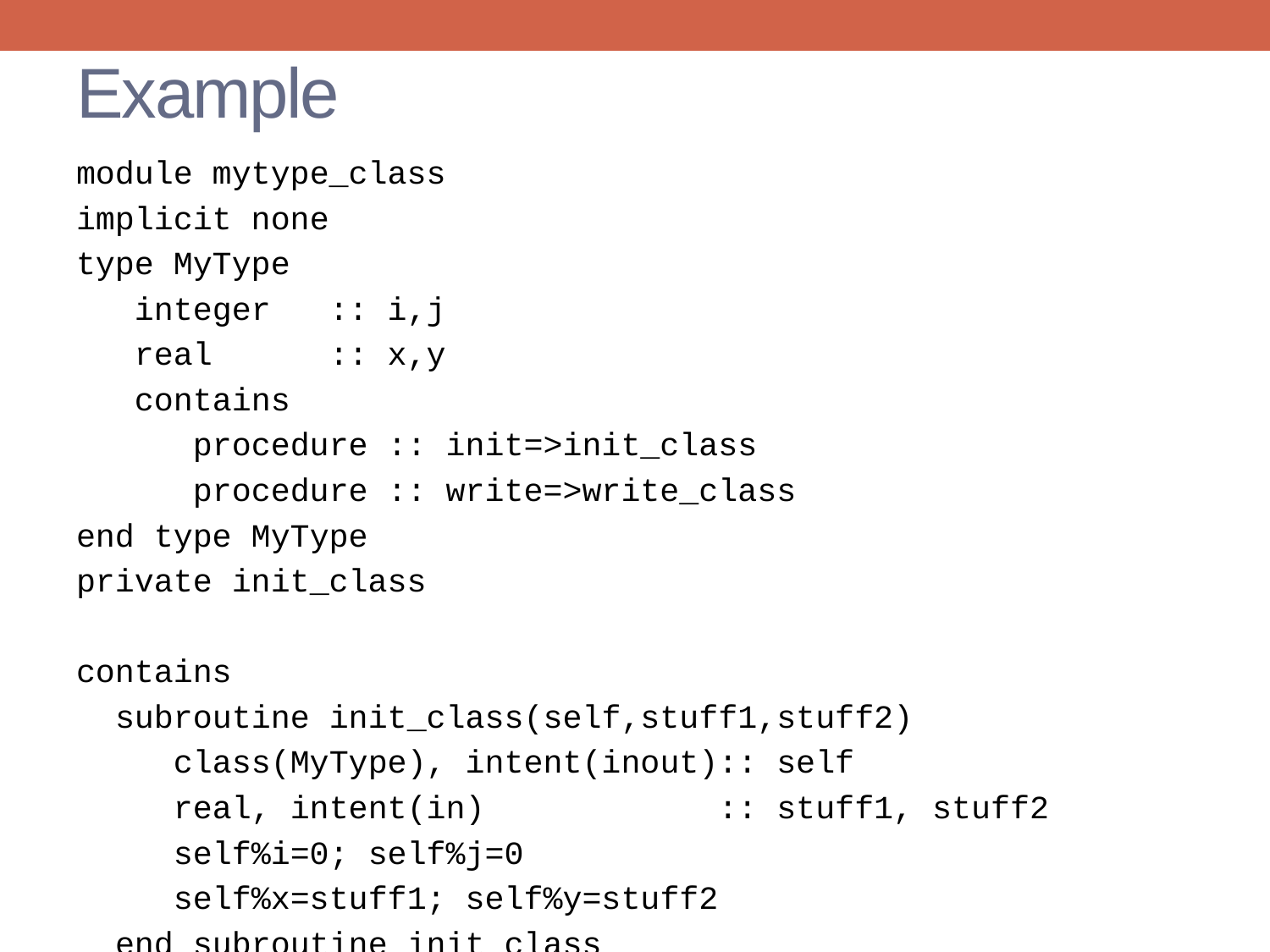

# Example
module mytype_class
implicit none
type MyType
integer   :: i,j
real      :: x,y
contains
procedure :: init=>init_class
procedure :: write=>write_class
end type MyType
private init_class

contains
  subroutine init_class(self,stuff1,stuff2)
  class(MyType), intent(inout):: self
  real, intent(in)            :: stuff1, stuff2
  self%i=0; self%j=0
  self%x=stuff1; self%y=stuff2
  end subroutine init_class